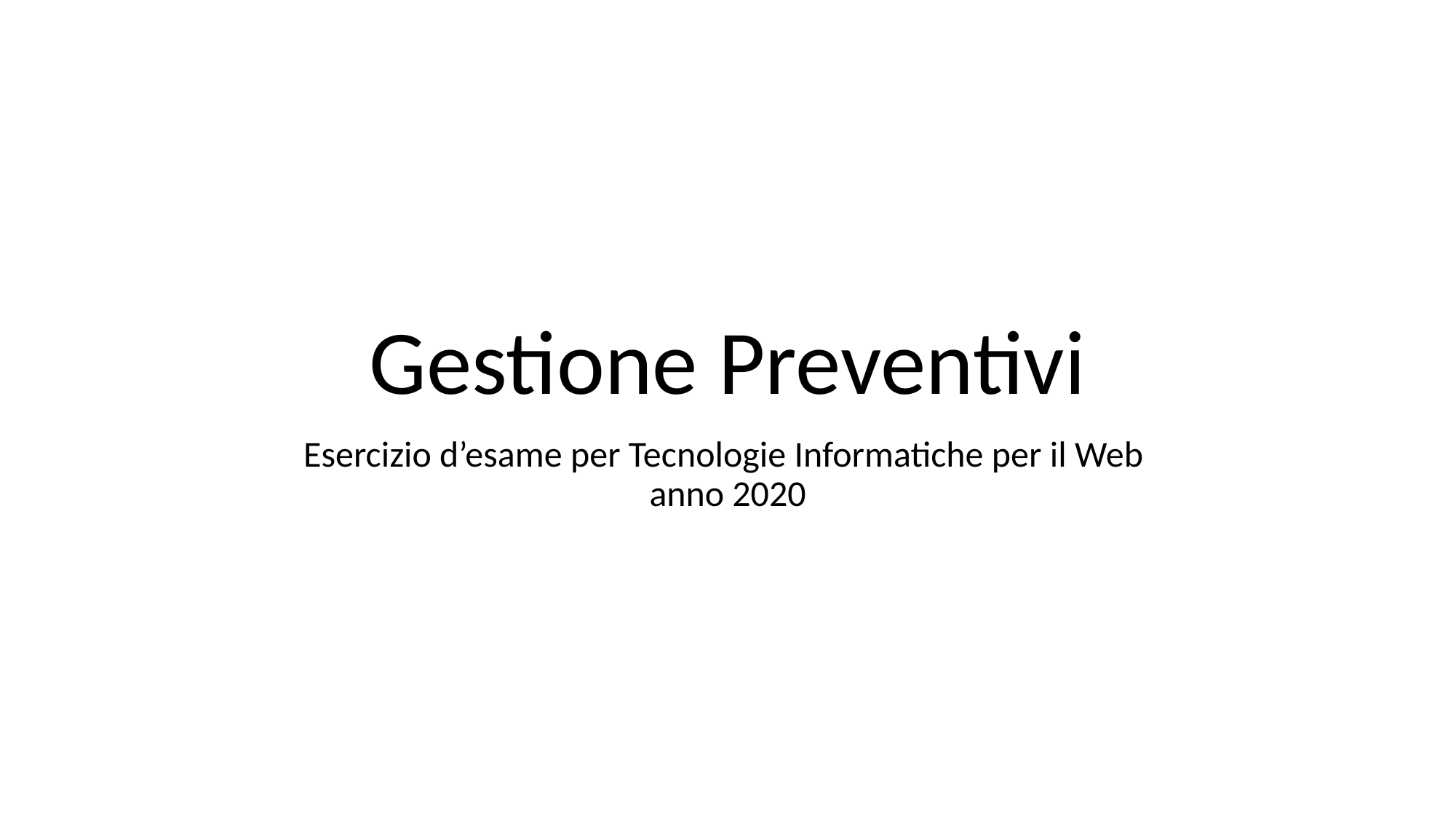

# Gestione Preventivi
Esercizio d’esame per Tecnologie Informatiche per il Web
anno 2020